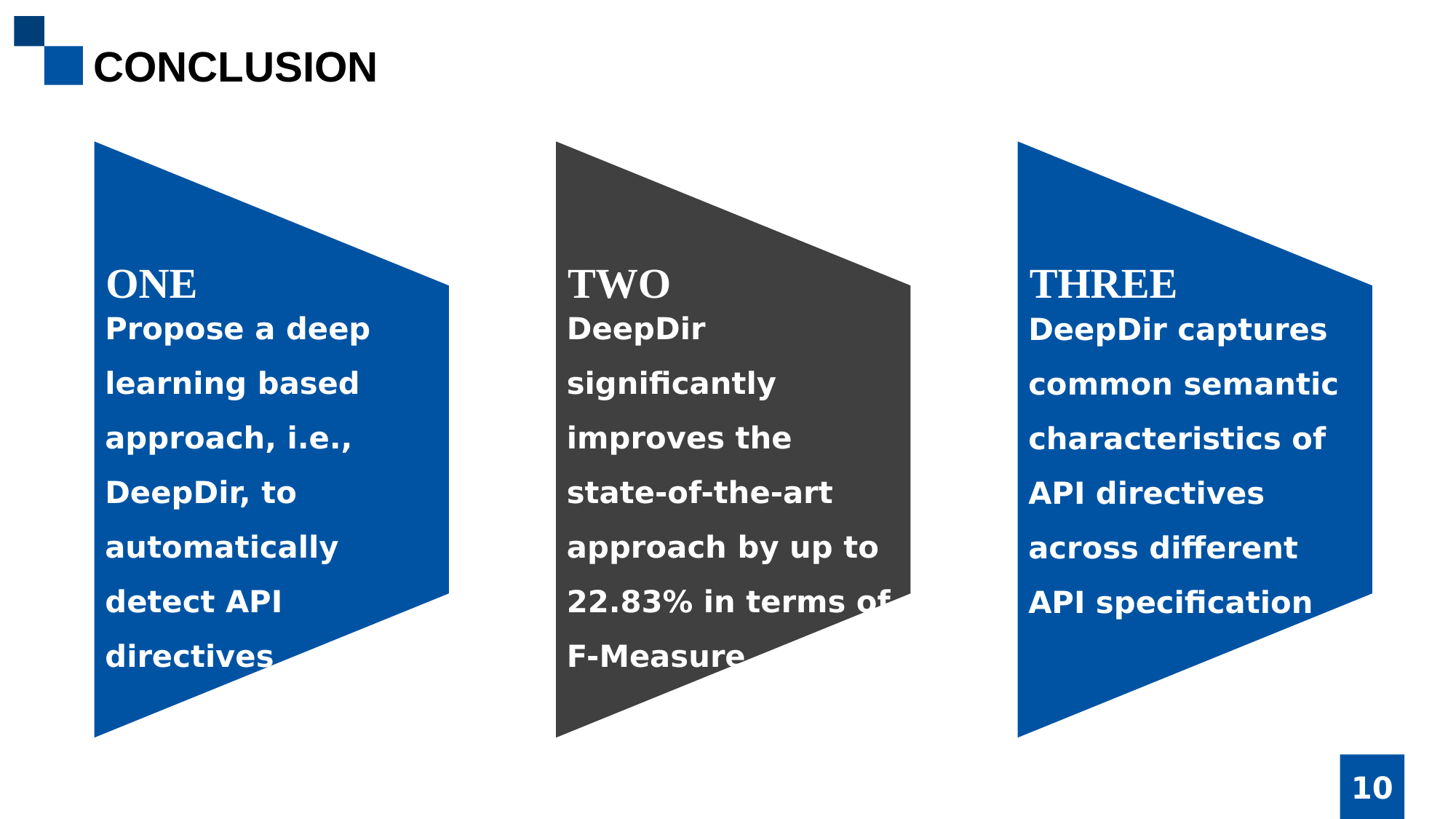

CONCLUSION
ONE
TWO
THREE

Propose a deep learning based approach, i.e., DeepDir, to automatically detect API directives
DeepDir significantly improves the state-of-the-art approach by up to 22.83% in terms of F-Measure
DeepDir captures common semantic characteristics of API directives across different API specification
10